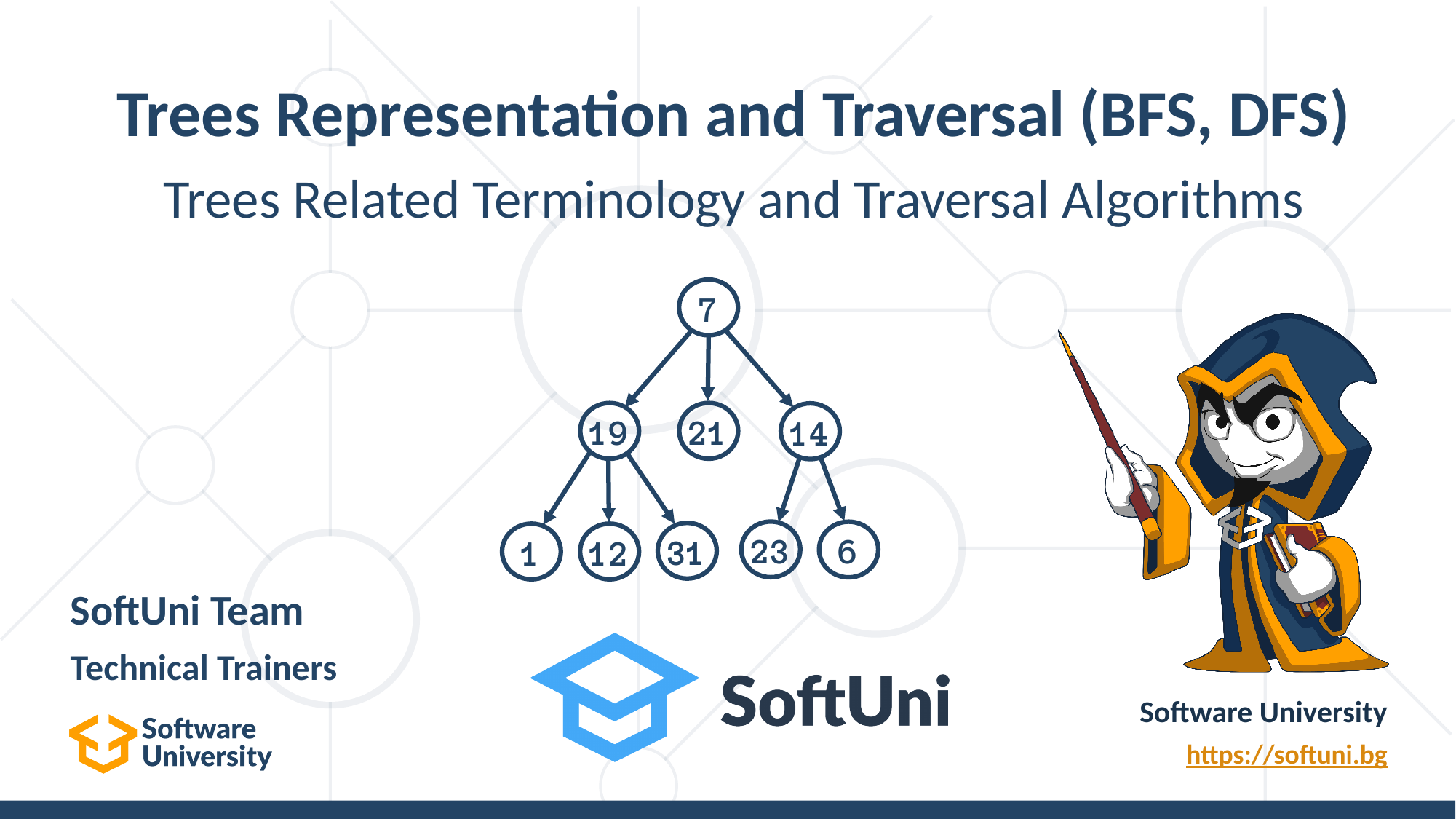

# Trees Representation and Traversal (BFS, DFS)
Trees Related Terminology and Traversal Algorithms
7

21
19
14

23
6
31
12
1
SoftUni Team
Technical Trainers
Software University
https://softuni.bg